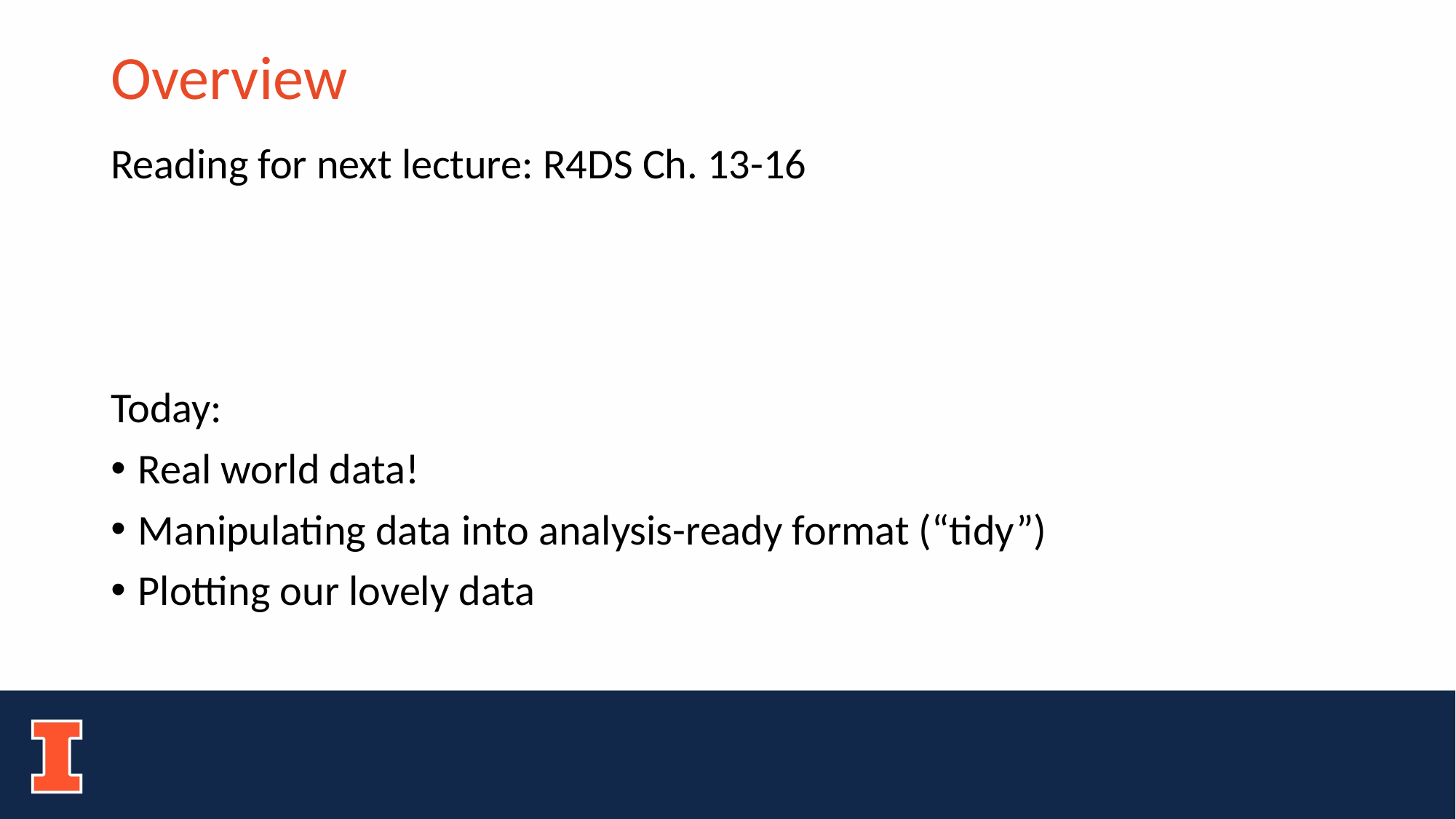

# Overview
Reading for next lecture: R4DS Ch. 13-16

Today:
Real world data!
Manipulating data into analysis-ready format (“tidy”)
Plotting our lovely data